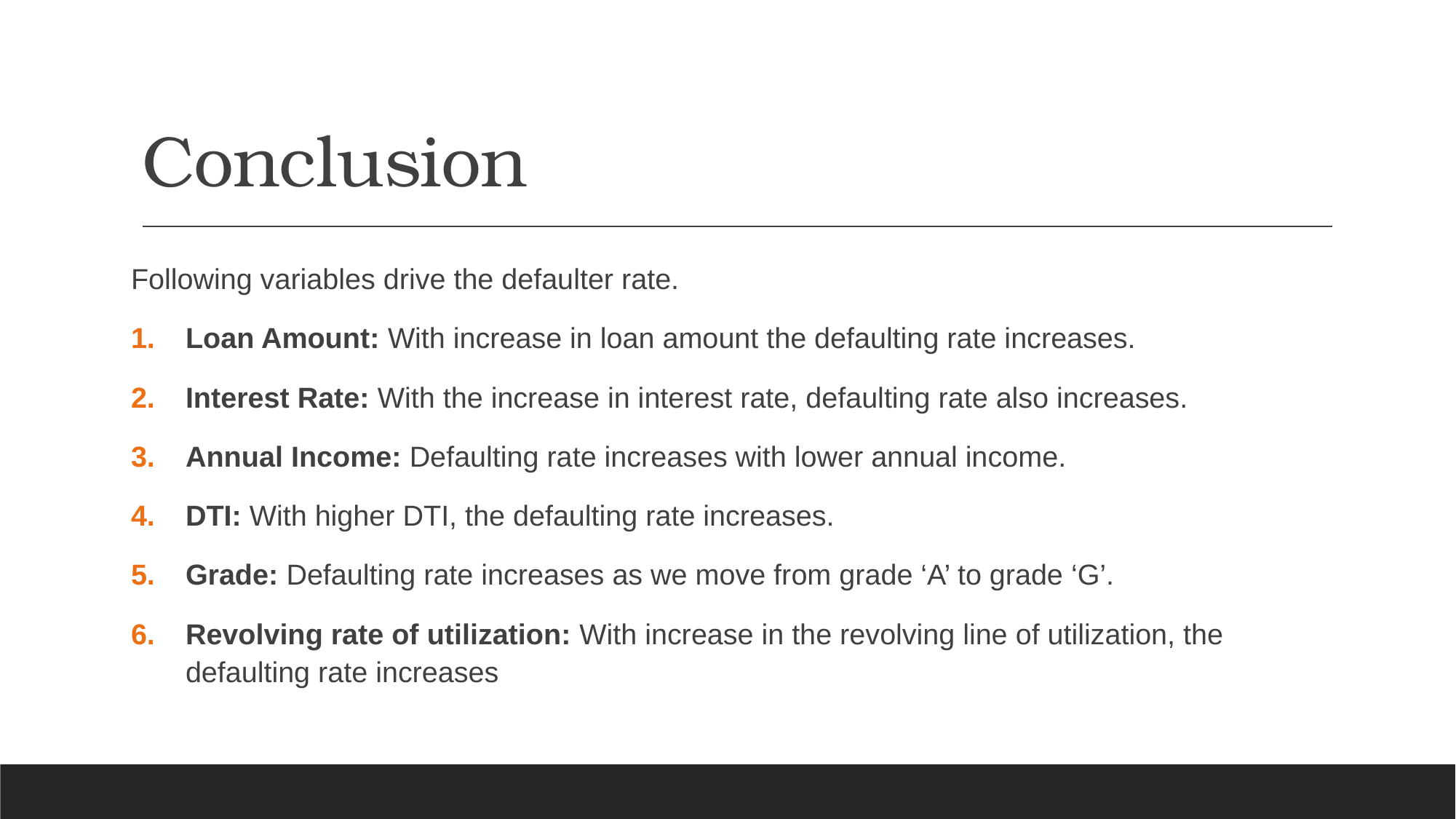

# Conclusion
Following variables drive the defaulter rate.
Loan Amount: With increase in loan amount the defaulting rate increases.
Interest Rate: With the increase in interest rate, defaulting rate also increases.
Annual Income: Defaulting rate increases with lower annual income.
DTI: With higher DTI, the defaulting rate increases.
Grade: Defaulting rate increases as we move from grade ‘A’ to grade ‘G’.
Revolving rate of utilization: With increase in the revolving line of utilization, the defaulting rate increases